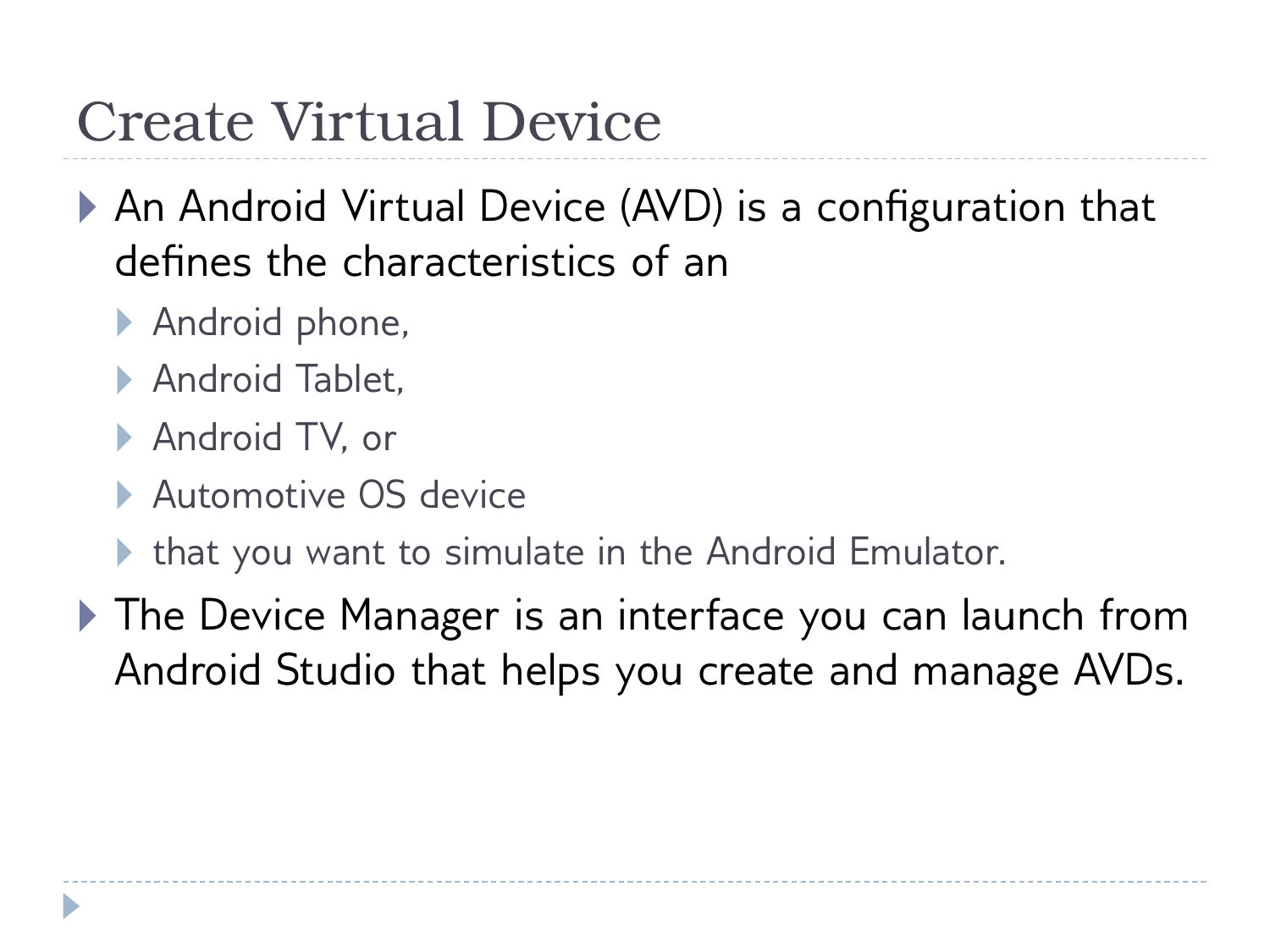

# Create Virtual Device
An Android Virtual Device (AVD) is a configuration that defines the characteristics of an
Android phone,
Android Tablet,
Android TV, or
Automotive OS device
that you want to simulate in the Android Emulator.
The Device Manager is an interface you can launch from Android Studio that helps you create and manage AVDs.